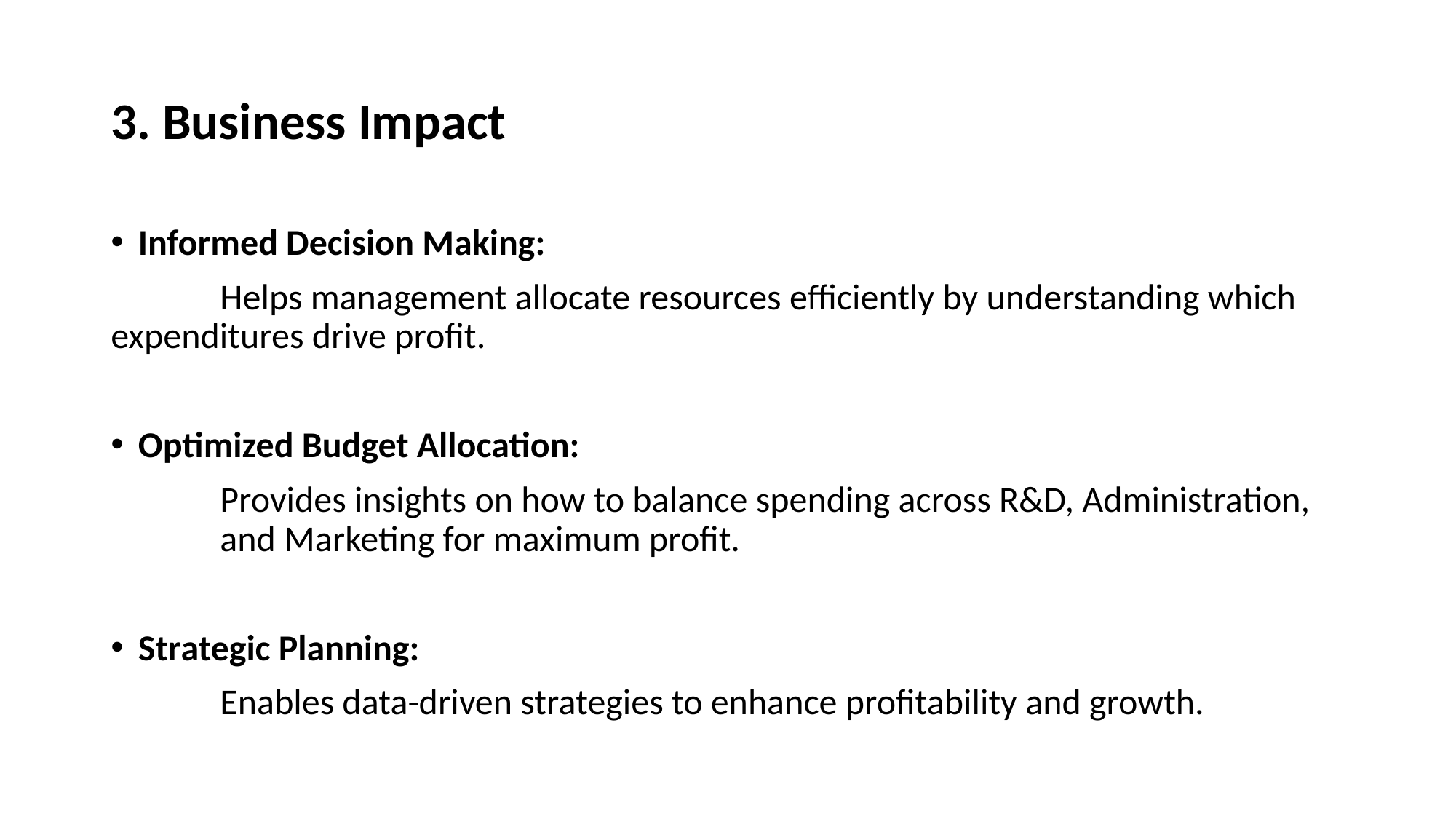

# 3. Business Impact
Informed Decision Making:
	Helps management allocate resources efficiently by understanding which 	expenditures drive profit.

Optimized Budget Allocation:
	Provides insights on how to balance spending across R&D, Administration, 	and Marketing for maximum profit.

Strategic Planning:
	Enables data-driven strategies to enhance profitability and growth.